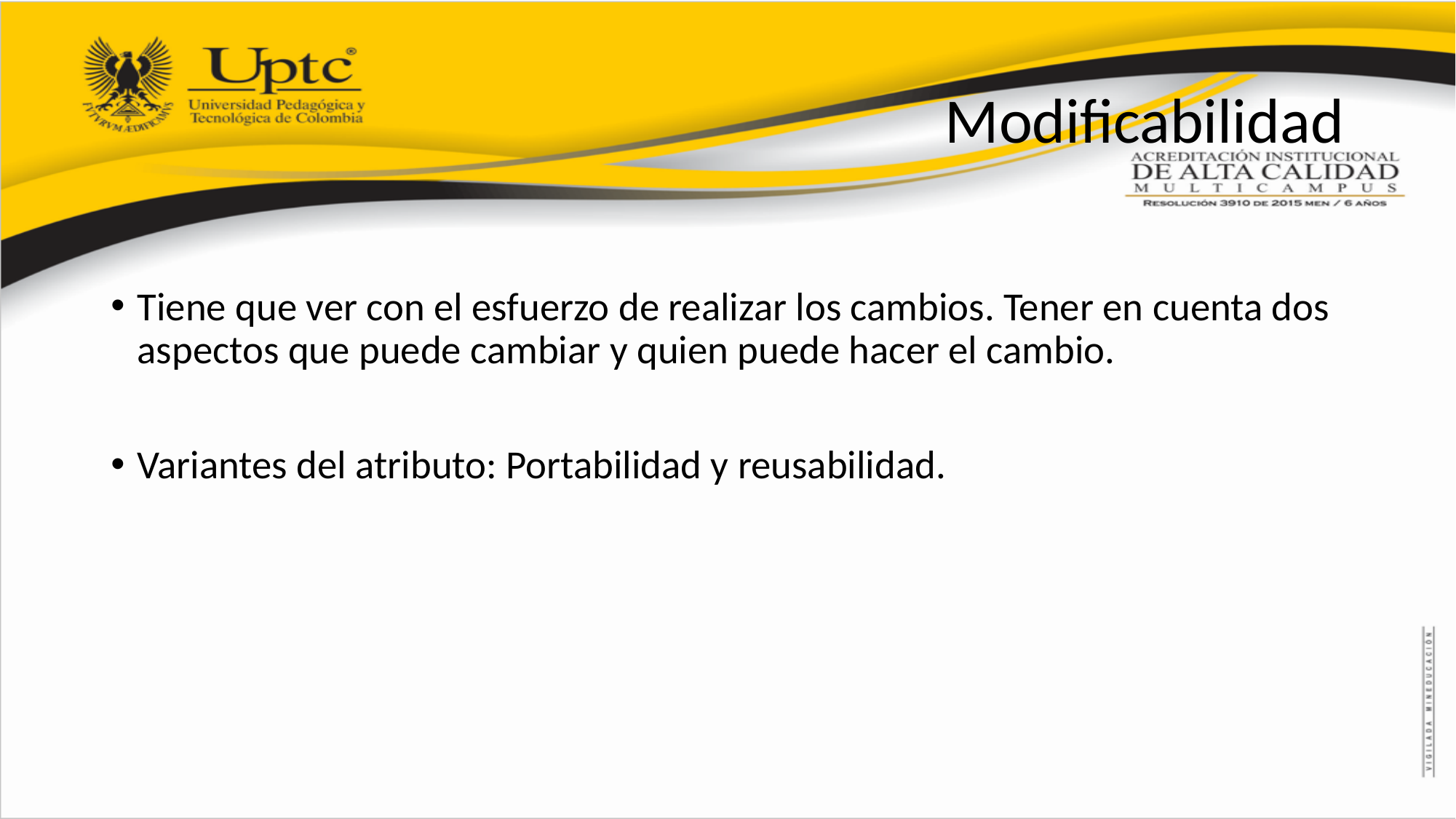

# Modificabilidad

Tiene que ver con el esfuerzo de realizar los cambios. Tener en cuenta dos aspectos que puede cambiar y quien puede hacer el cambio.

Variantes del atributo: Portabilidad y reusabilidad.